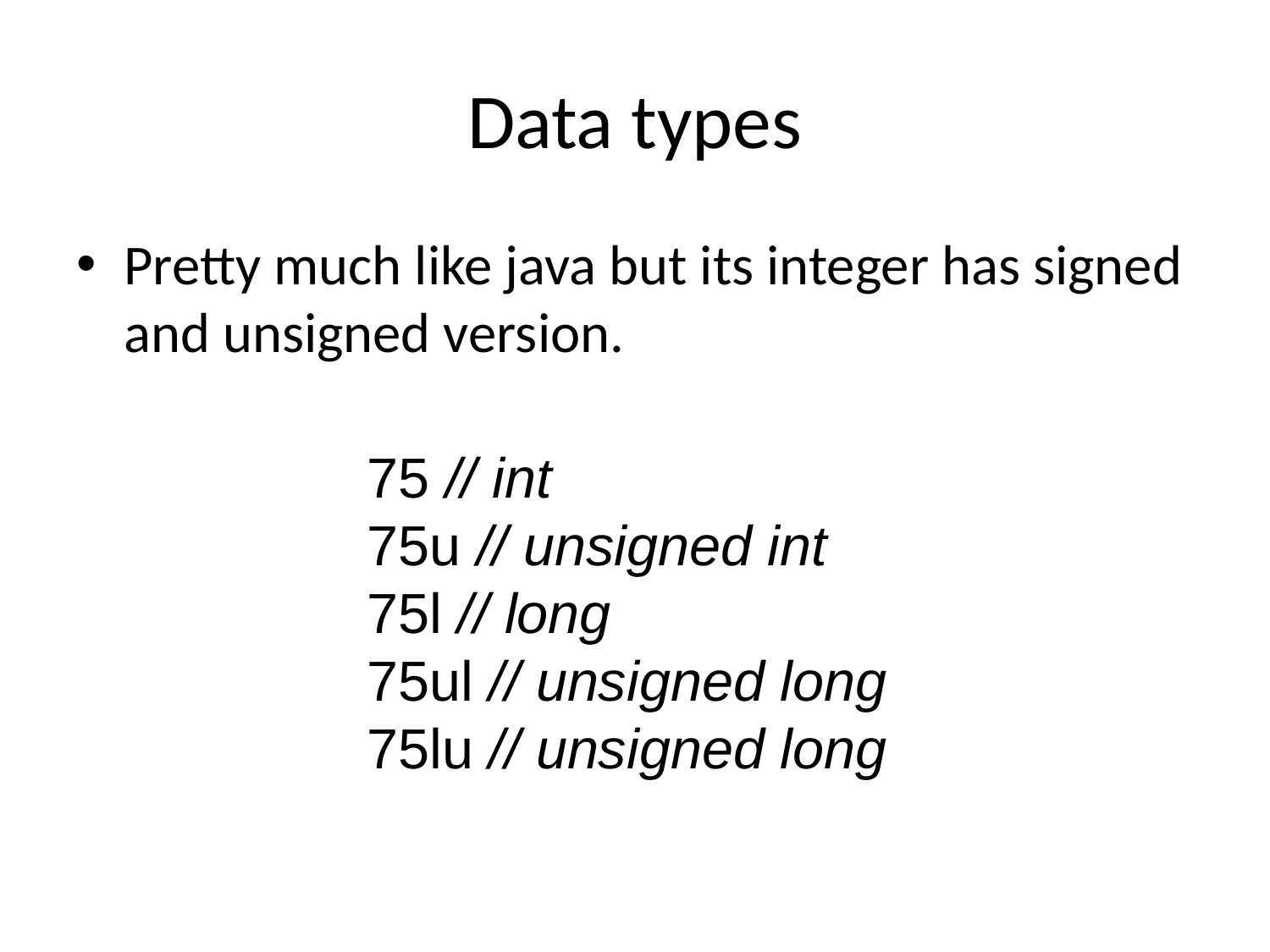

# Data types
Pretty much like java but its integer has signed and unsigned version.
75 // int
75u // unsigned int
75l // long
75ul // unsigned long
75lu // unsigned long